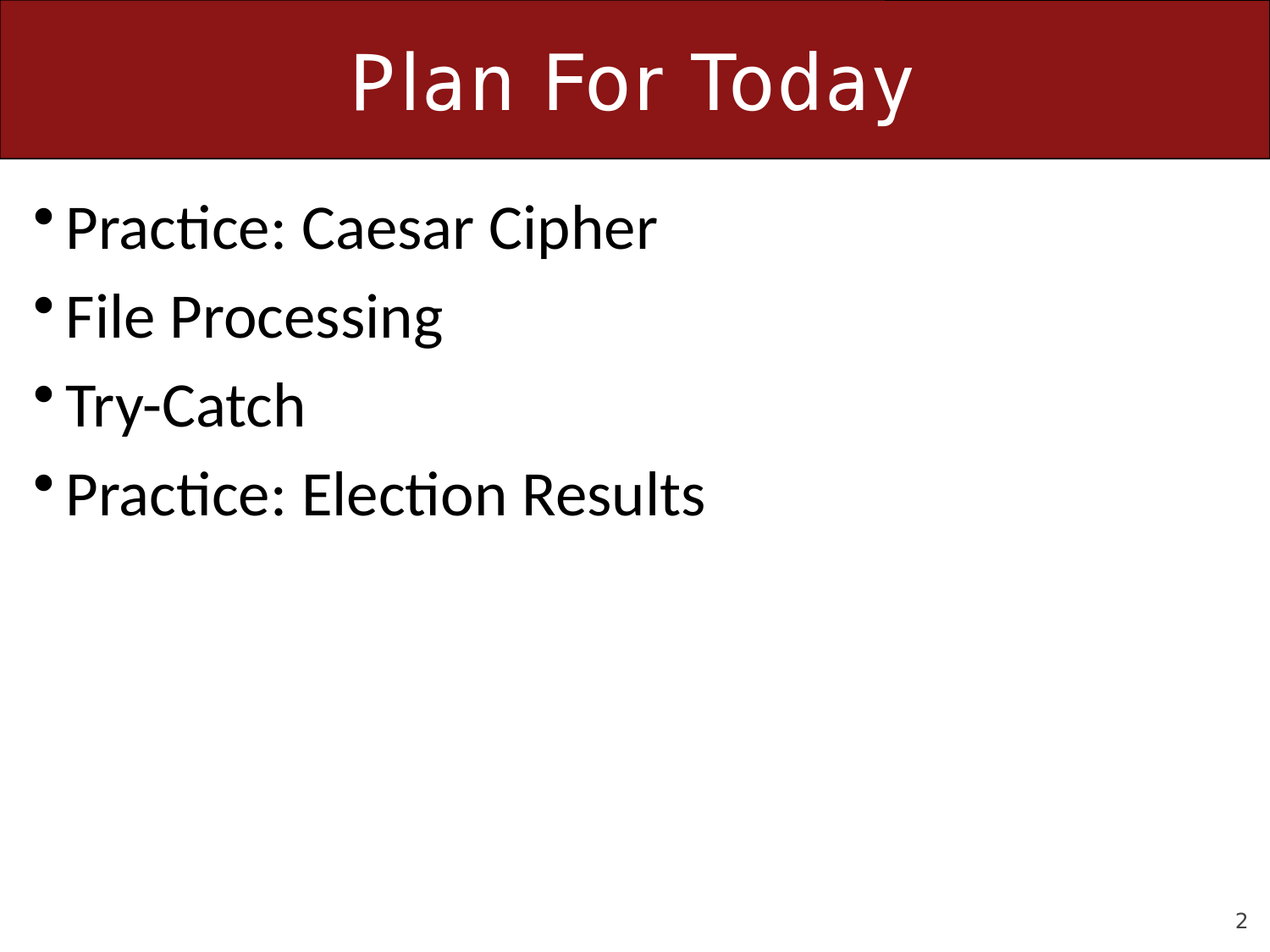

# Plan For Today
Practice: Caesar Cipher
File Processing
Try-Catch
Practice: Election Results